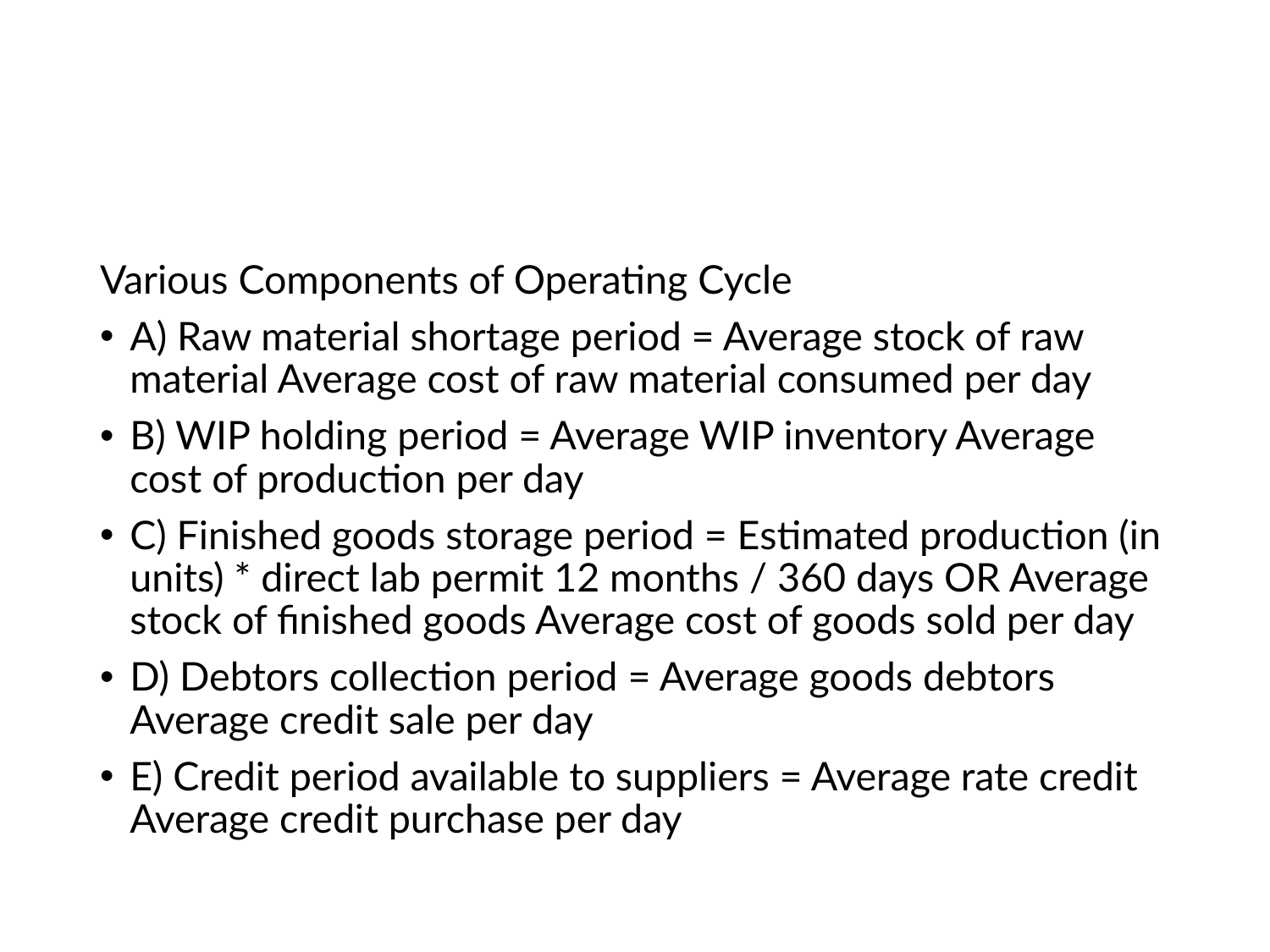

#
Various Components of Operating Cycle
A) Raw material shortage period = Average stock of raw material Average cost of raw material consumed per day
B) WIP holding period = Average WIP inventory Average cost of production per day
C) Finished goods storage period = Estimated production (in units) * direct lab permit 12 months / 360 days OR Average stock of finished goods Average cost of goods sold per day
D) Debtors collection period = Average goods debtors Average credit sale per day
E) Credit period available to suppliers = Average rate credit Average credit purchase per day